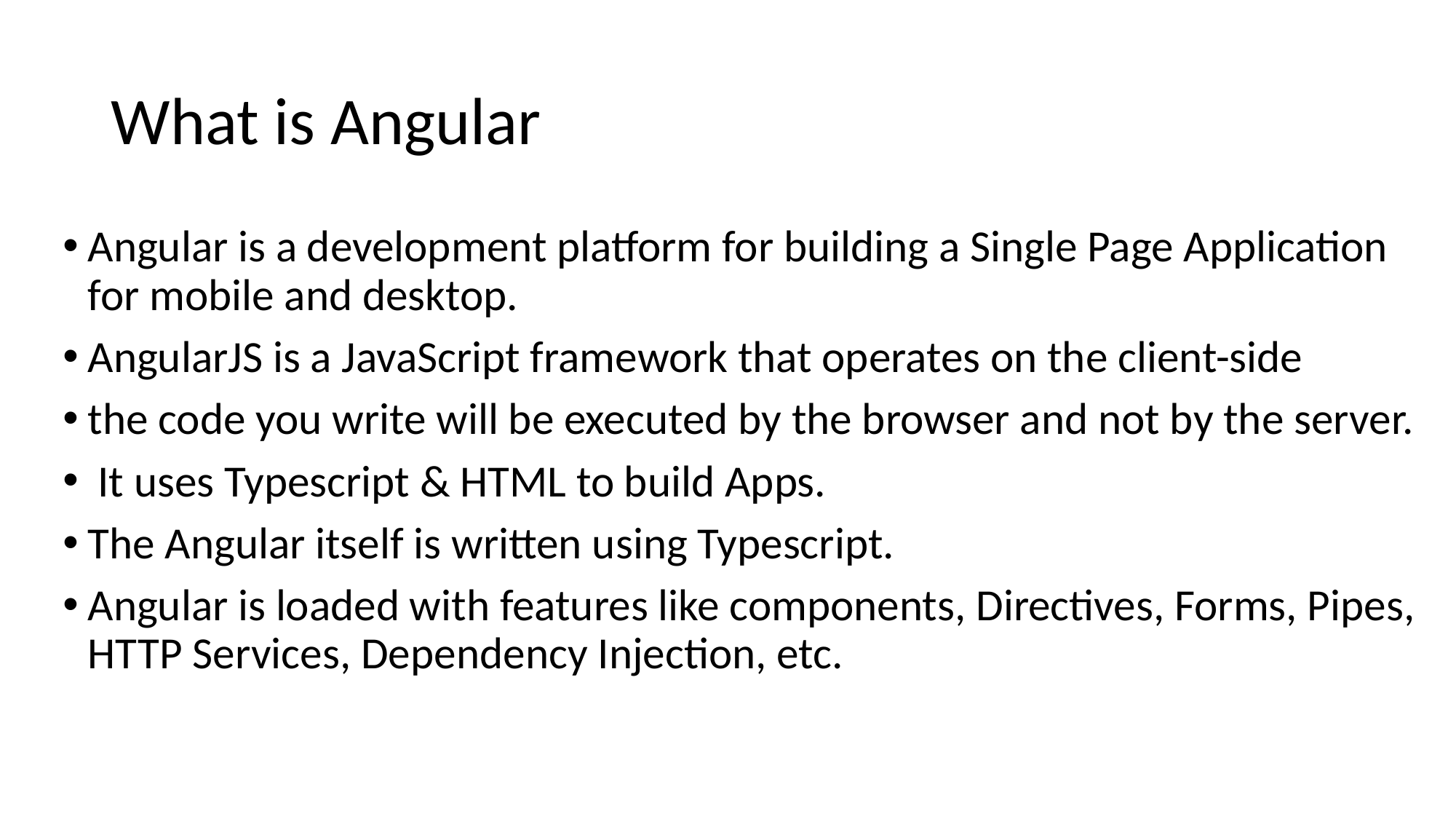

# What is Angular
Angular is a development platform for building a Single Page Application for mobile and desktop.
AngularJS is a JavaScript framework that operates on the client-side
the code you write will be executed by the browser and not by the server.
 It uses Typescript & HTML to build Apps.
The Angular itself is written using Typescript.
Angular is loaded with features like components, Directives, Forms, Pipes, HTTP Services, Dependency Injection, etc.